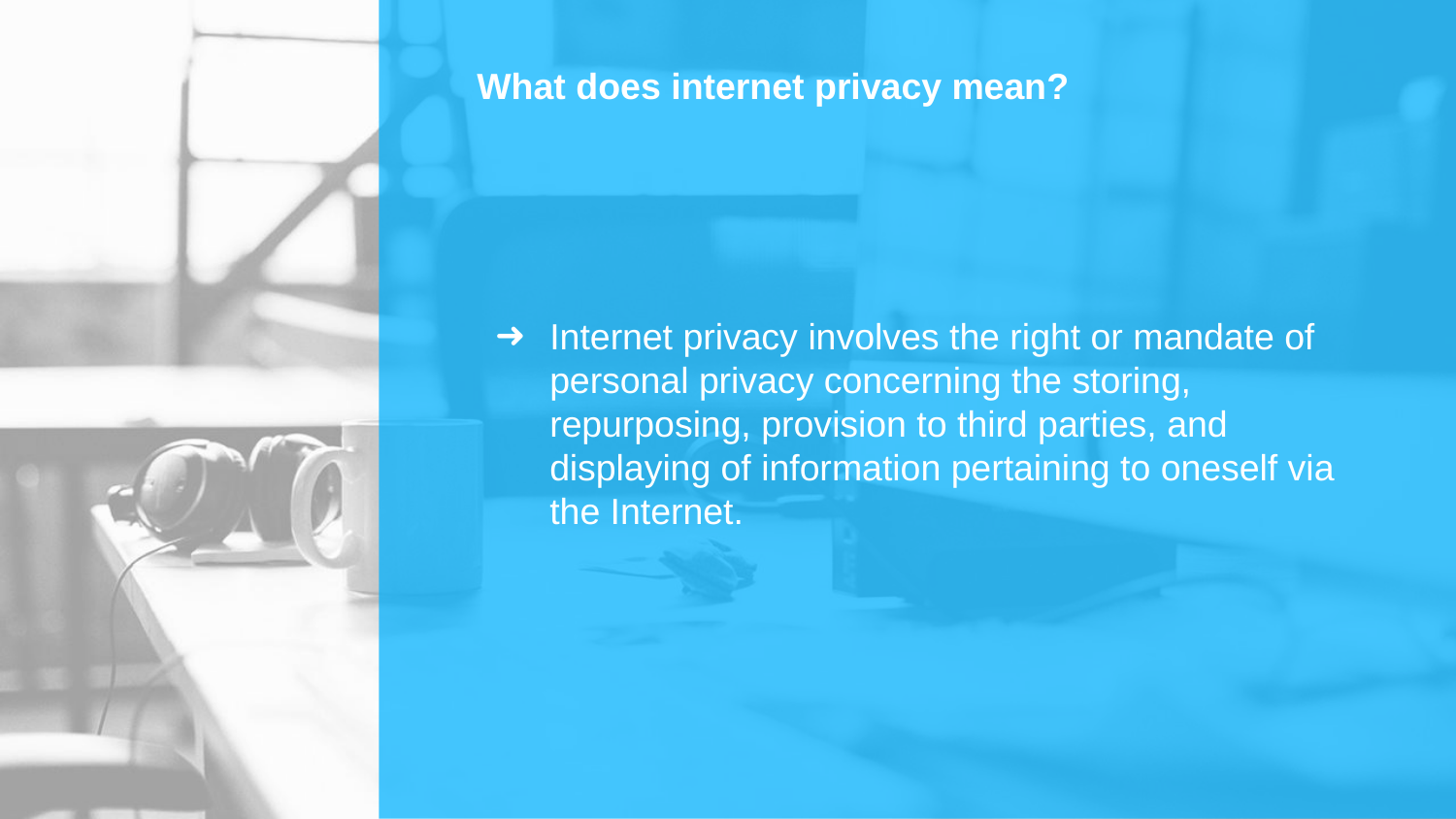

# What does internet privacy mean?

Internet privacy involves the right or mandate of personal privacy concerning the storing, repurposing, provision to third parties, and displaying of information pertaining to oneself via the Internet.